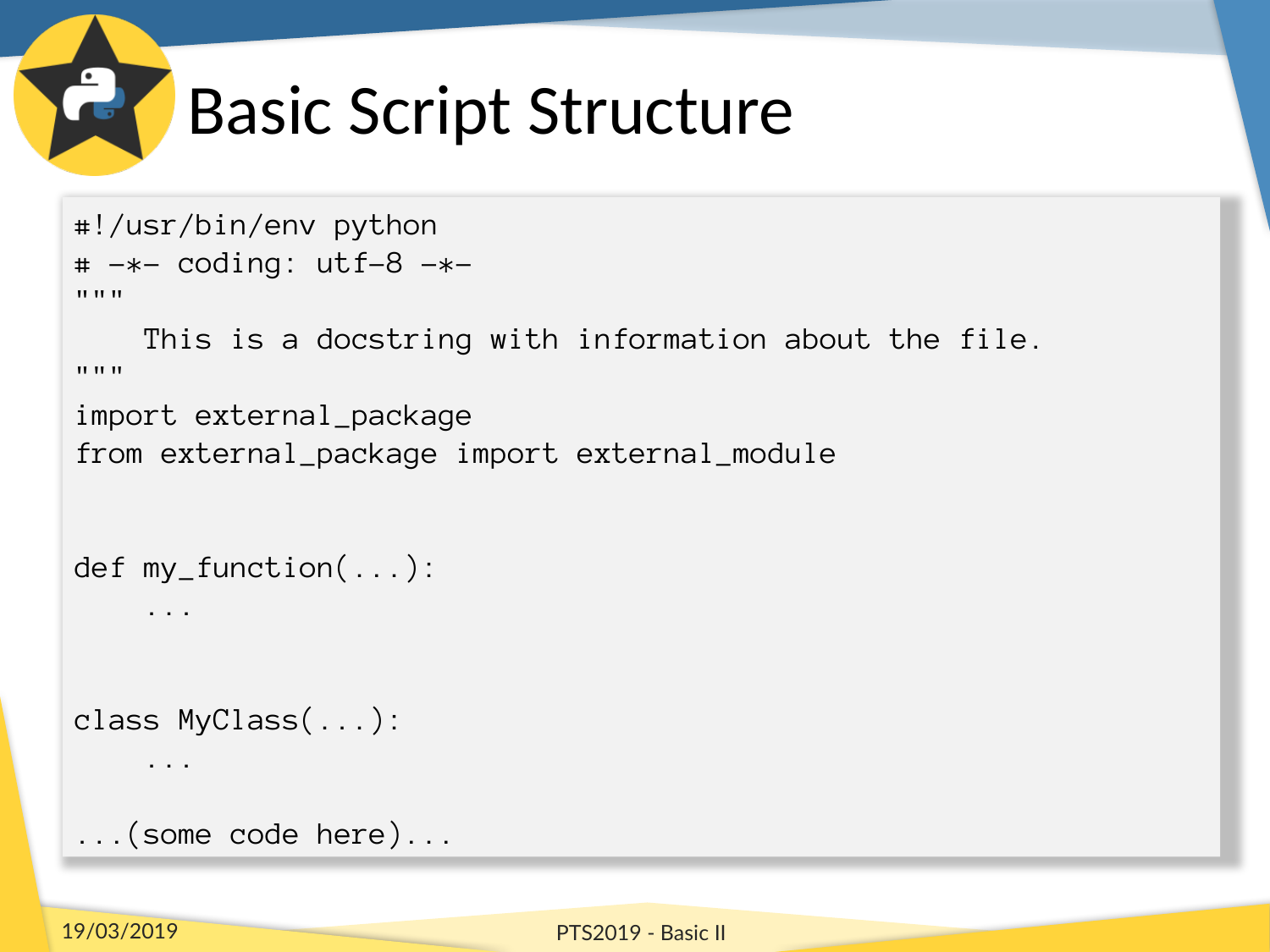

# Basic Script Structure
#!/usr/bin/env python
# -*- coding: utf-8 -*-
"""
    This is a docstring with information about the file.
"""
import external_package
from external_package import external_module

def my_function(...):
    ...

class MyClass(...):
    ...

...(some code here)...

PTS2019 - Basic II
19/03/2019